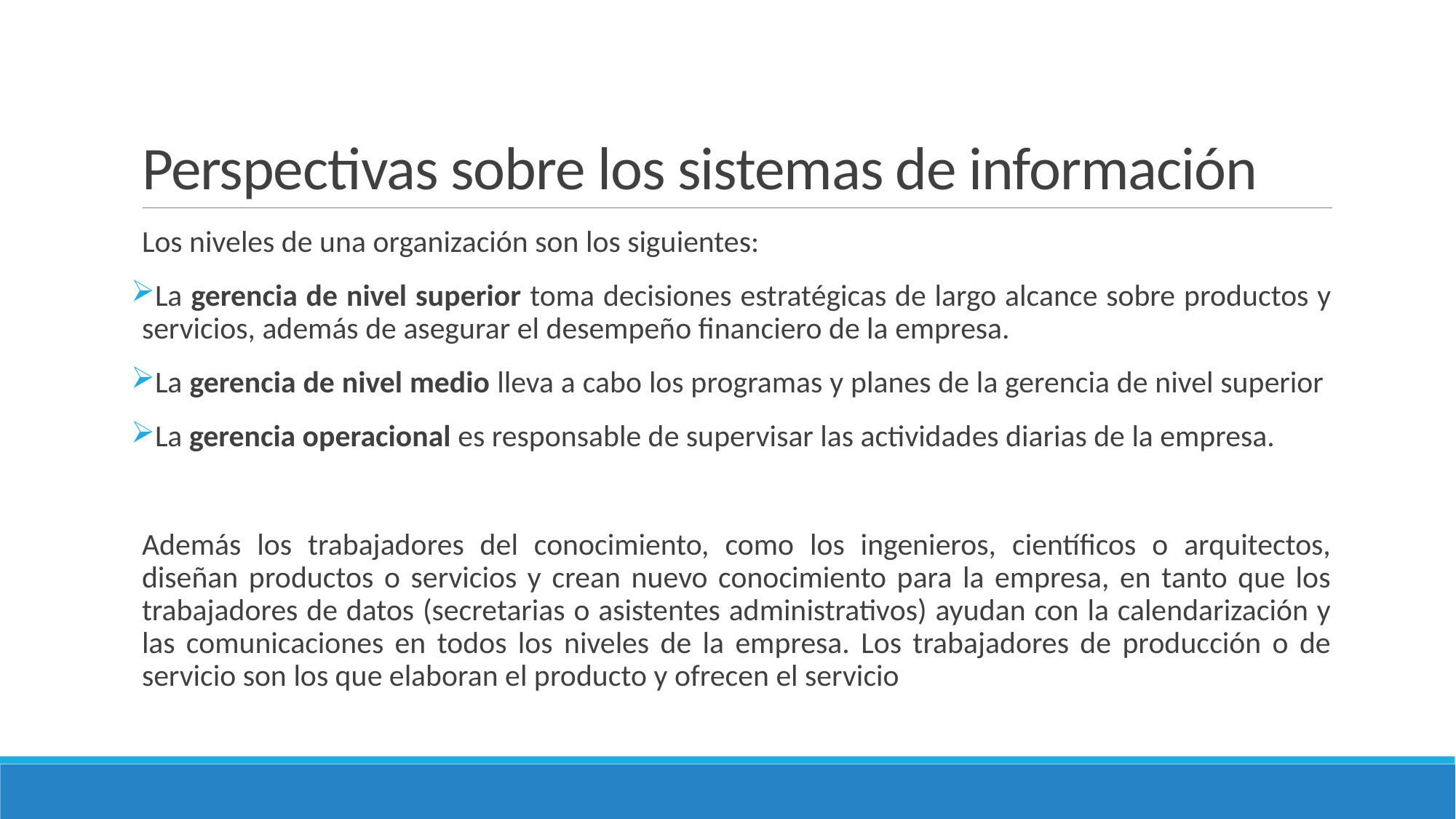

# Perspectivas sobre los sistemas de información
Los niveles de una organización son los siguientes:
La gerencia de nivel superior toma decisiones estratégicas de largo alcance sobre productos y servicios, además de asegurar el desempeño financiero de la empresa.
La gerencia de nivel medio lleva a cabo los programas y planes de la gerencia de nivel superior
La gerencia operacional es responsable de supervisar las actividades diarias de la empresa.

Además los trabajadores del conocimiento, como los ingenieros, científicos o arquitectos, diseñan productos o servicios y crean nuevo conocimiento para la empresa, en tanto que los trabajadores de datos (secretarias o asistentes administrativos) ayudan con la calendarización y las comunicaciones en todos los niveles de la empresa. Los trabajadores de producción o de servicio son los que elaboran el producto y ofrecen el servicio